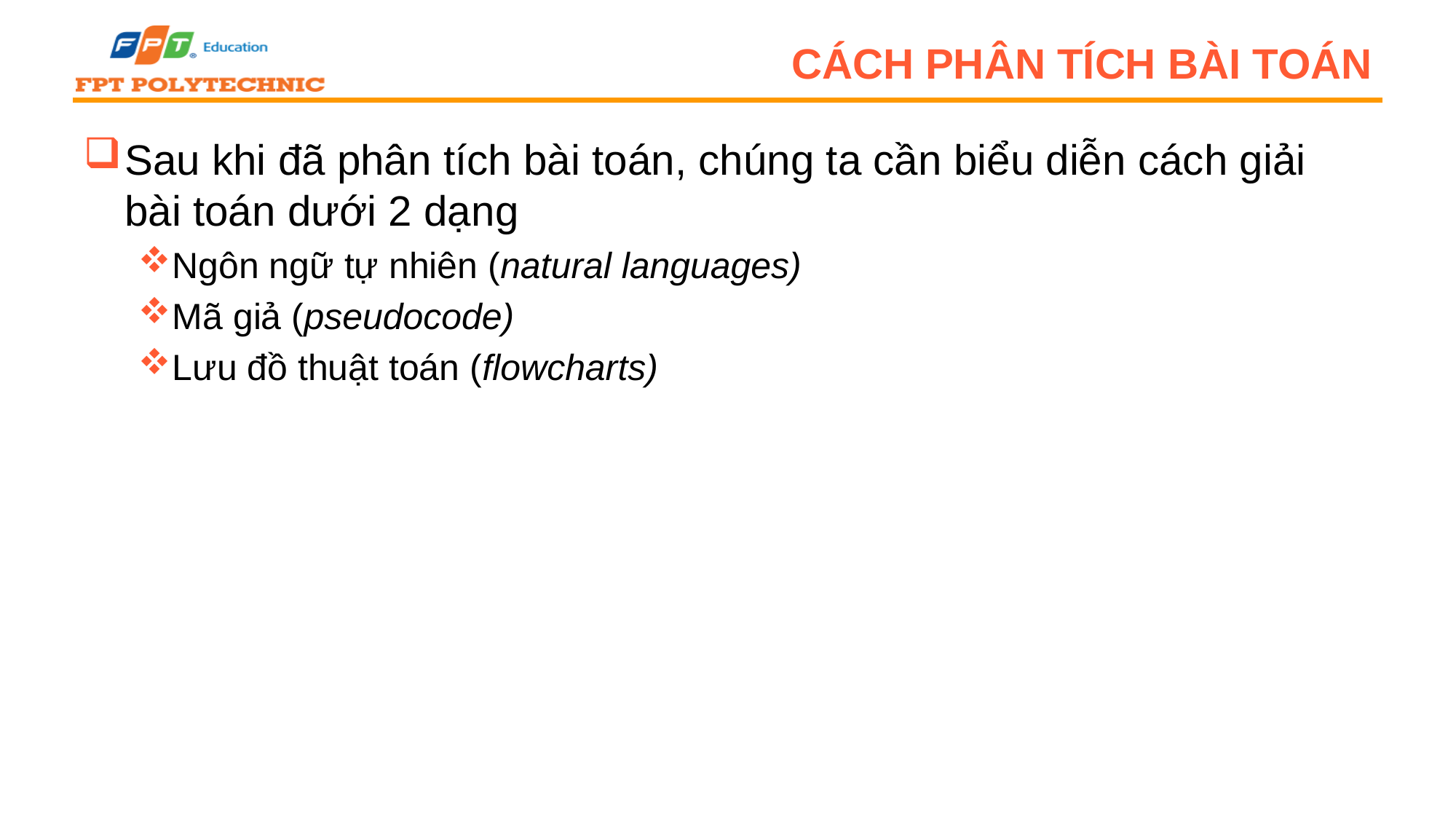

# CÁCH PHÂN TÍCH BÀI TOÁN
Sau khi đã phân tích bài toán, chúng ta cần biểu diễn cách giải bài toán dưới 2 dạng
Ngôn ngữ tự nhiên (natural languages)
Mã giả (pseudocode)
Lưu đồ thuật toán (ﬂowcharts)